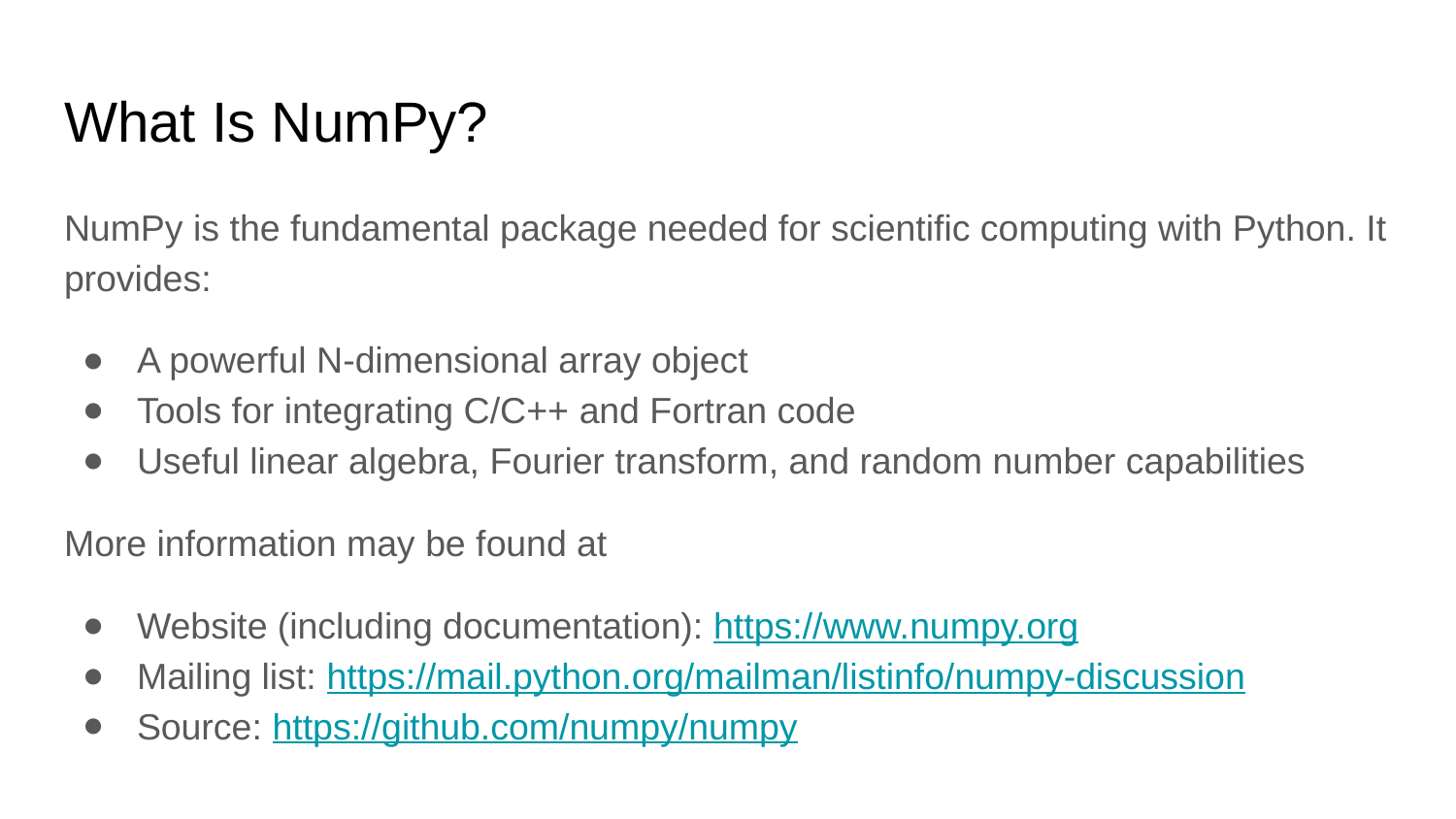

# What Is NumPy?
NumPy is the fundamental package needed for scientific computing with Python. It provides:
A powerful N-dimensional array object
Tools for integrating C/C++ and Fortran code
Useful linear algebra, Fourier transform, and random number capabilities
More information may be found at
Website (including documentation): https://www.numpy.org
Mailing list: https://mail.python.org/mailman/listinfo/numpy-discussion
Source: https://github.com/numpy/numpy